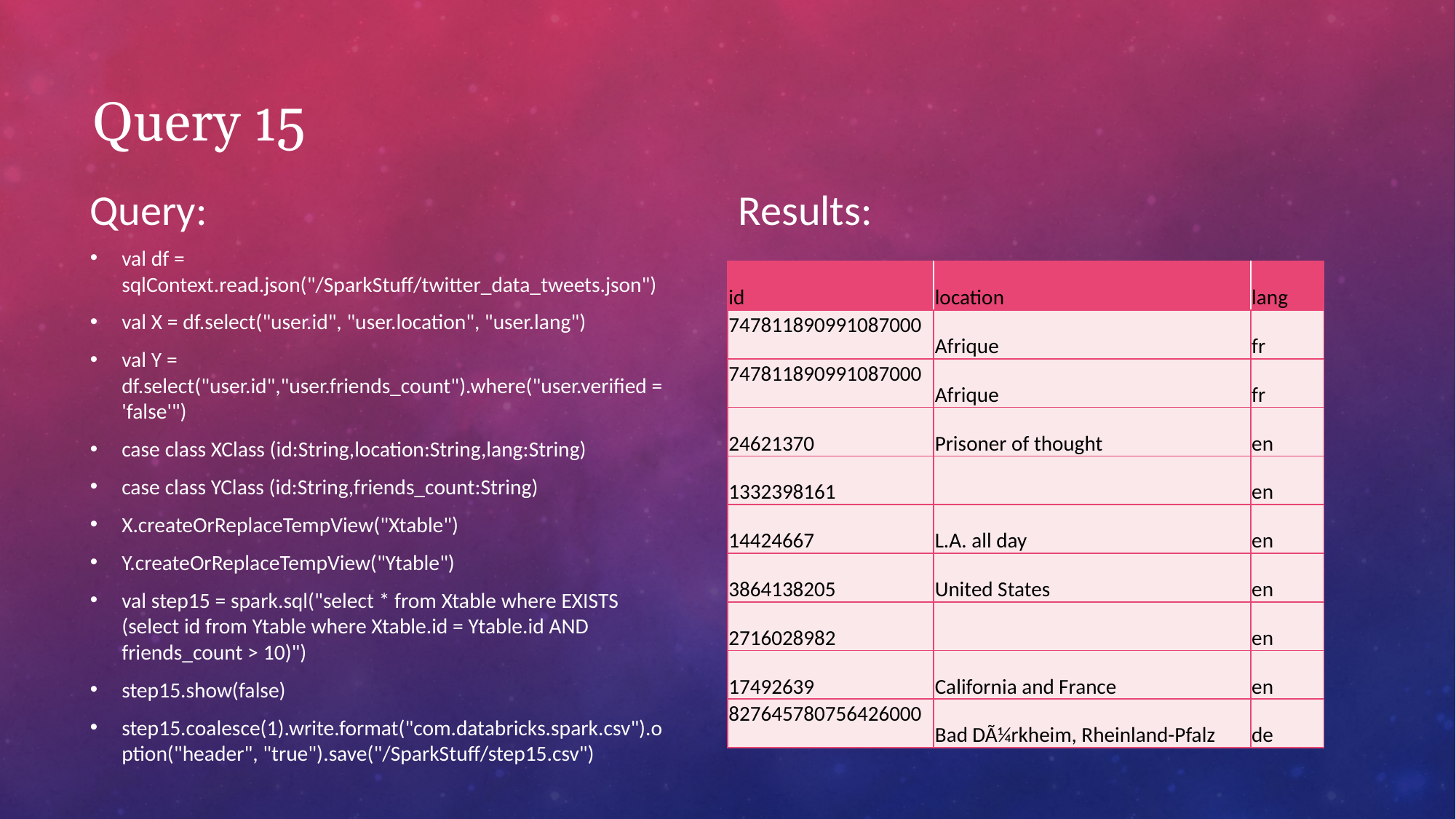

# Query 15
Query:
Results:
val df = sqlContext.read.json("/SparkStuff/twitter_data_tweets.json")
val X = df.select("user.id", "user.location", "user.lang")
val Y = df.select("user.id","user.friends_count").where("user.verified = 'false'")
case class XClass (id:String,location:String,lang:String)
case class YClass (id:String,friends_count:String)
X.createOrReplaceTempView("Xtable")
Y.createOrReplaceTempView("Ytable")
val step15 = spark.sql("select * from Xtable where EXISTS (select id from Ytable where Xtable.id = Ytable.id AND friends_count > 10)")
step15.show(false)
step15.coalesce(1).write.format("com.databricks.spark.csv").option("header", "true").save("/SparkStuff/step15.csv")
| id | location | lang |
| --- | --- | --- |
| 747811890991087000 | Afrique | fr |
| 747811890991087000 | Afrique | fr |
| 24621370 | Prisoner of thought | en |
| 1332398161 |  | en |
| 14424667 | L.A. all day | en |
| 3864138205 | United States | en |
| 2716028982 |  | en |
| 17492639 | California and France | en |
| 827645780756426000 | Bad DÃ¼rkheim, Rheinland-Pfalz | de |